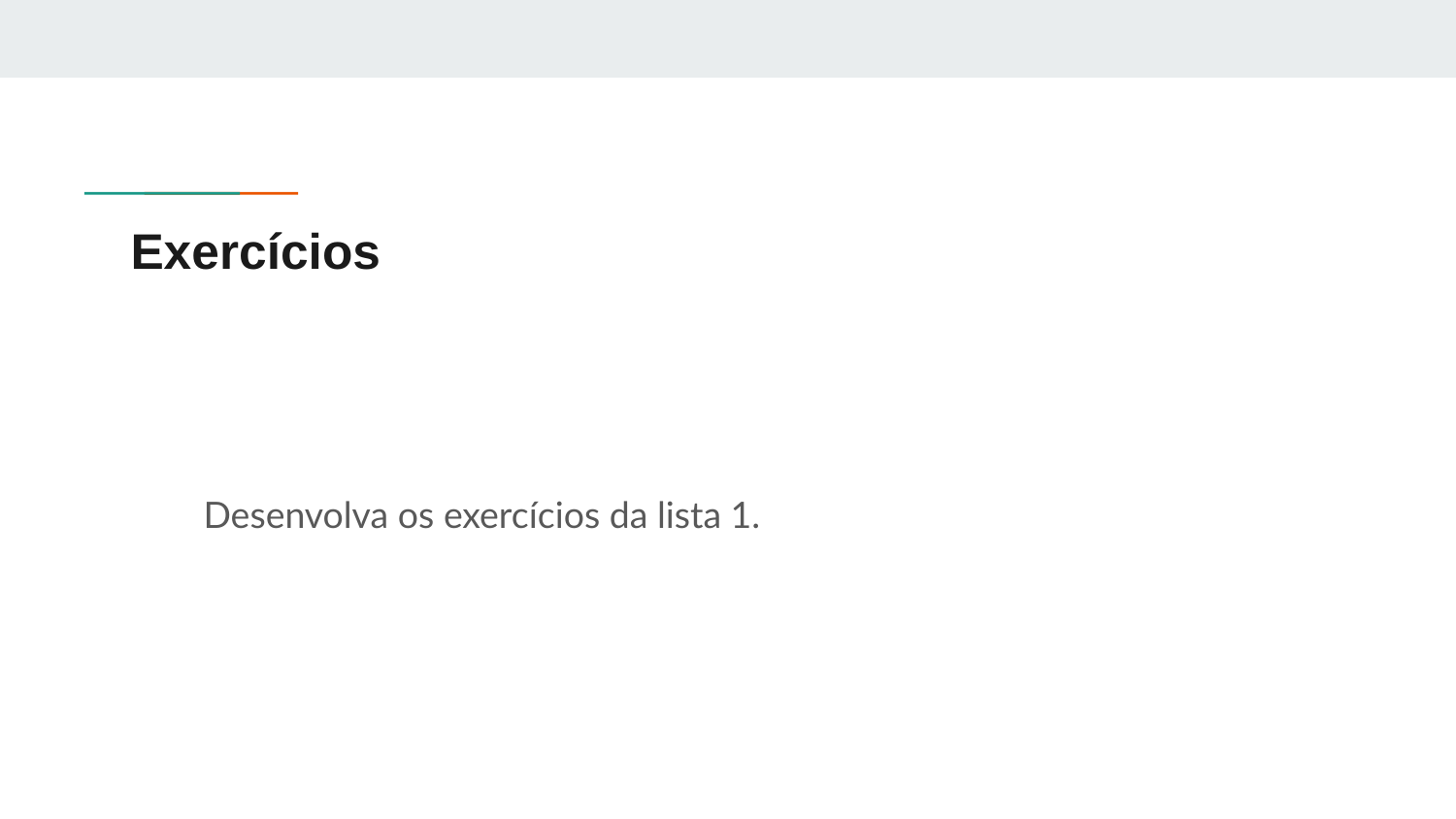

# Exercícios
Desenvolva os exercícios da lista 1.